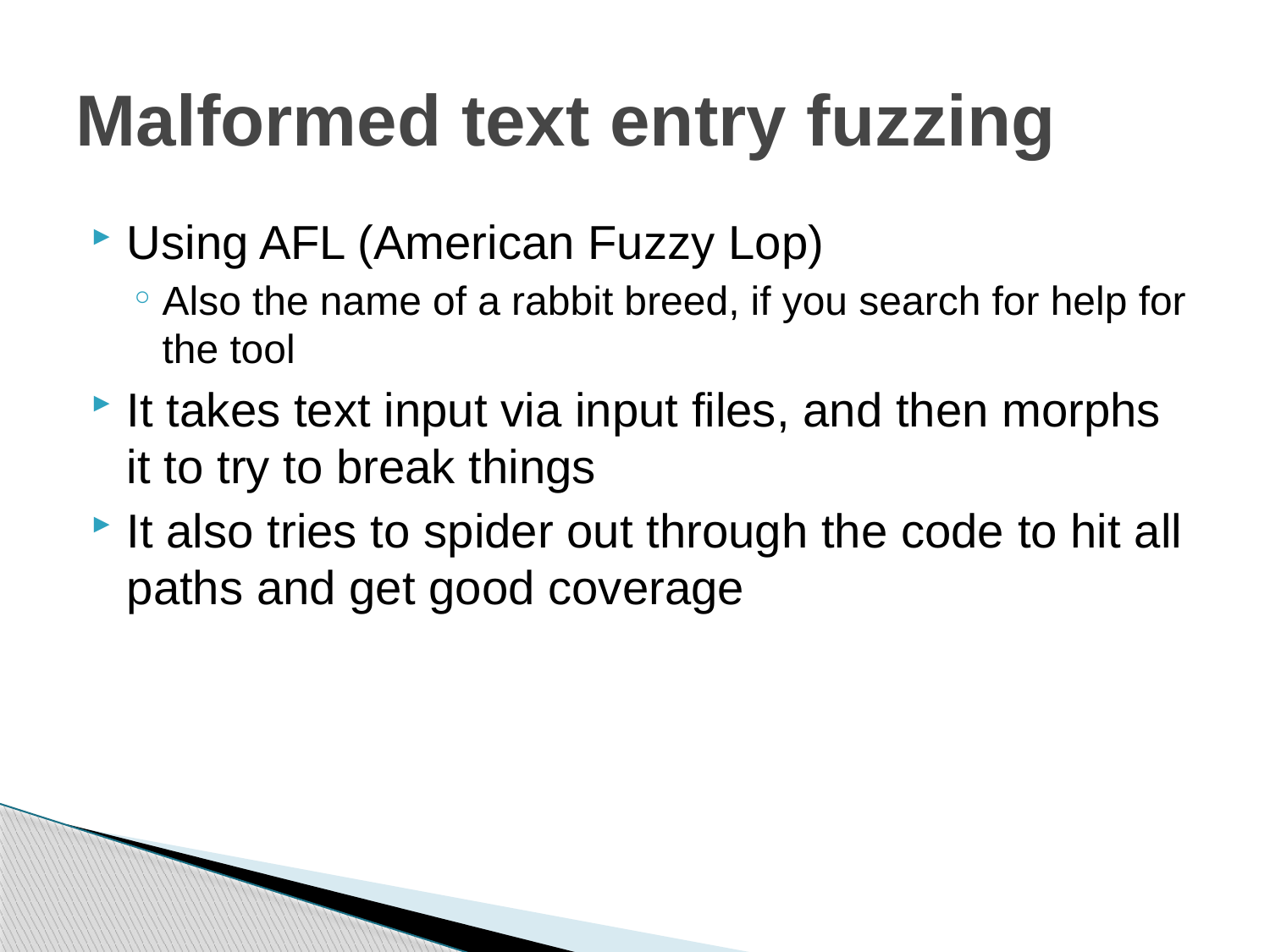

# Malformed text entry fuzzing
Using AFL (American Fuzzy Lop)
Also the name of a rabbit breed, if you search for help for the tool
It takes text input via input files, and then morphs it to try to break things
It also tries to spider out through the code to hit all paths and get good coverage